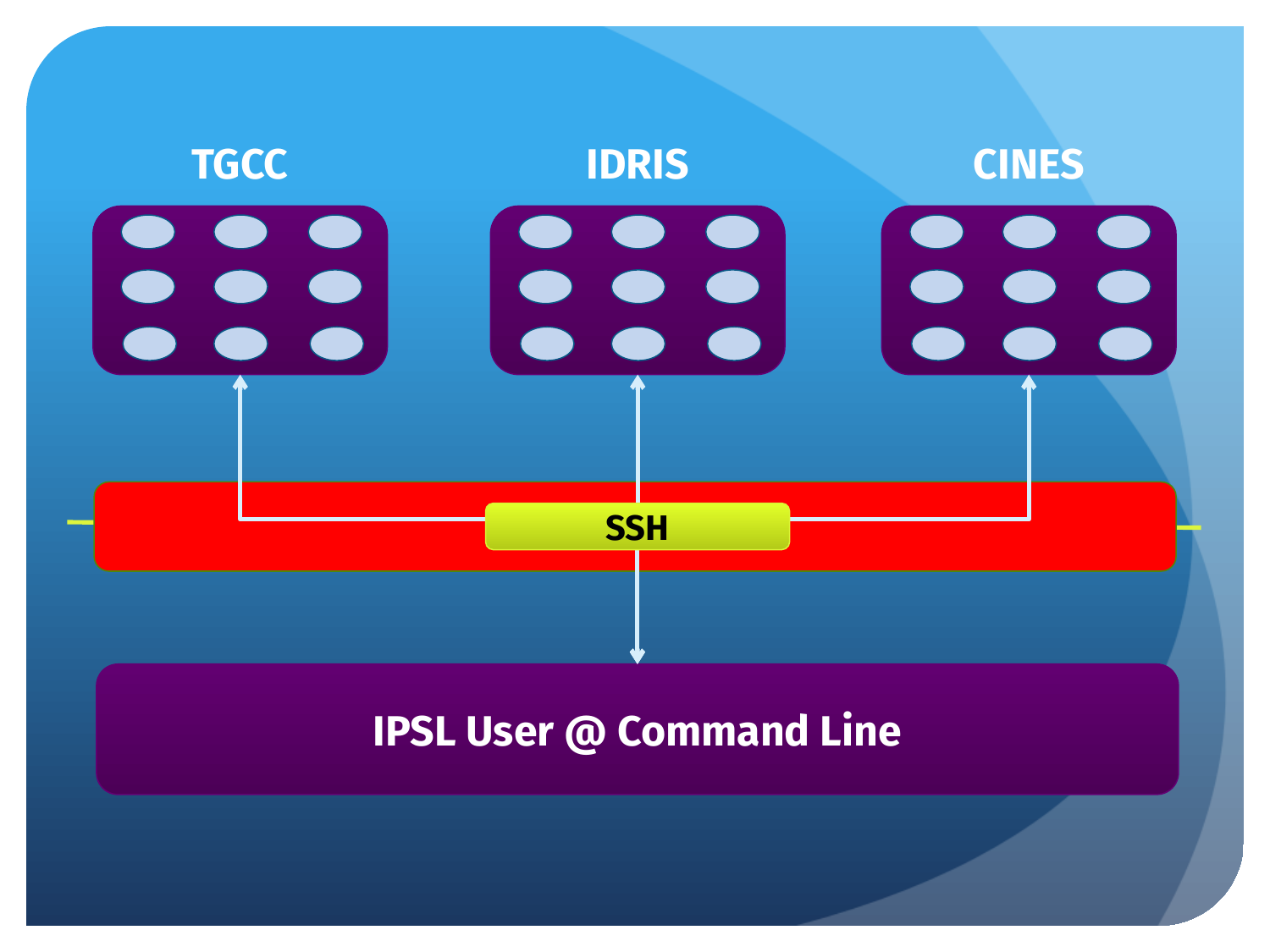

TGCC

IDRIS

CINES

SSH
IPSL User @ Command Line